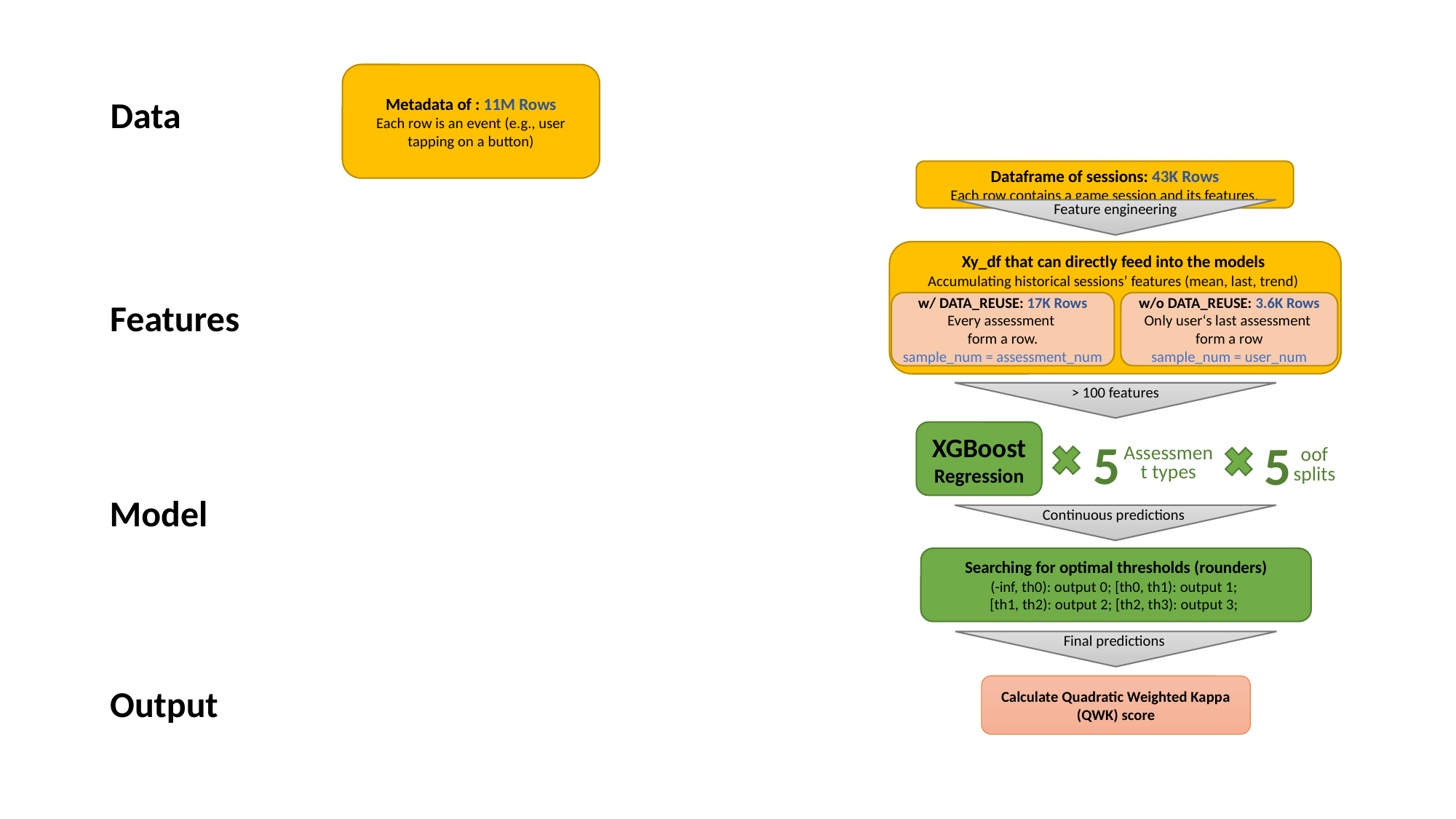

Metadata of : 11M Rows
Each row is an event (e.g., user tapping on a button)
Data
Dataframe of sessions: 43K Rows
Each row contains a game session and its features.
Feature engineering
Xy_df that can directly feed into the models
Accumulating historical sessions’ features (mean, last, trend)

w/ DATA_REUSE: 17K Rows
Every assessment
form a row.
sample_num = assessment_num
w/o DATA_REUSE: 3.6K Rows
Only user‘s last assessment
form a row
sample_num = user_num
Features
> 100 features
XGBoost
Regression
5
5
Assessment types

oof splits

Model
Continuous predictions
Searching for optimal thresholds (rounders)
(-inf, th0): output 0; [th0, th1): output 1;
[th1, th2): output 2; [th2, th3): output 3;
Final predictions
Output
Calculate Quadratic Weighted Kappa (QWK) score